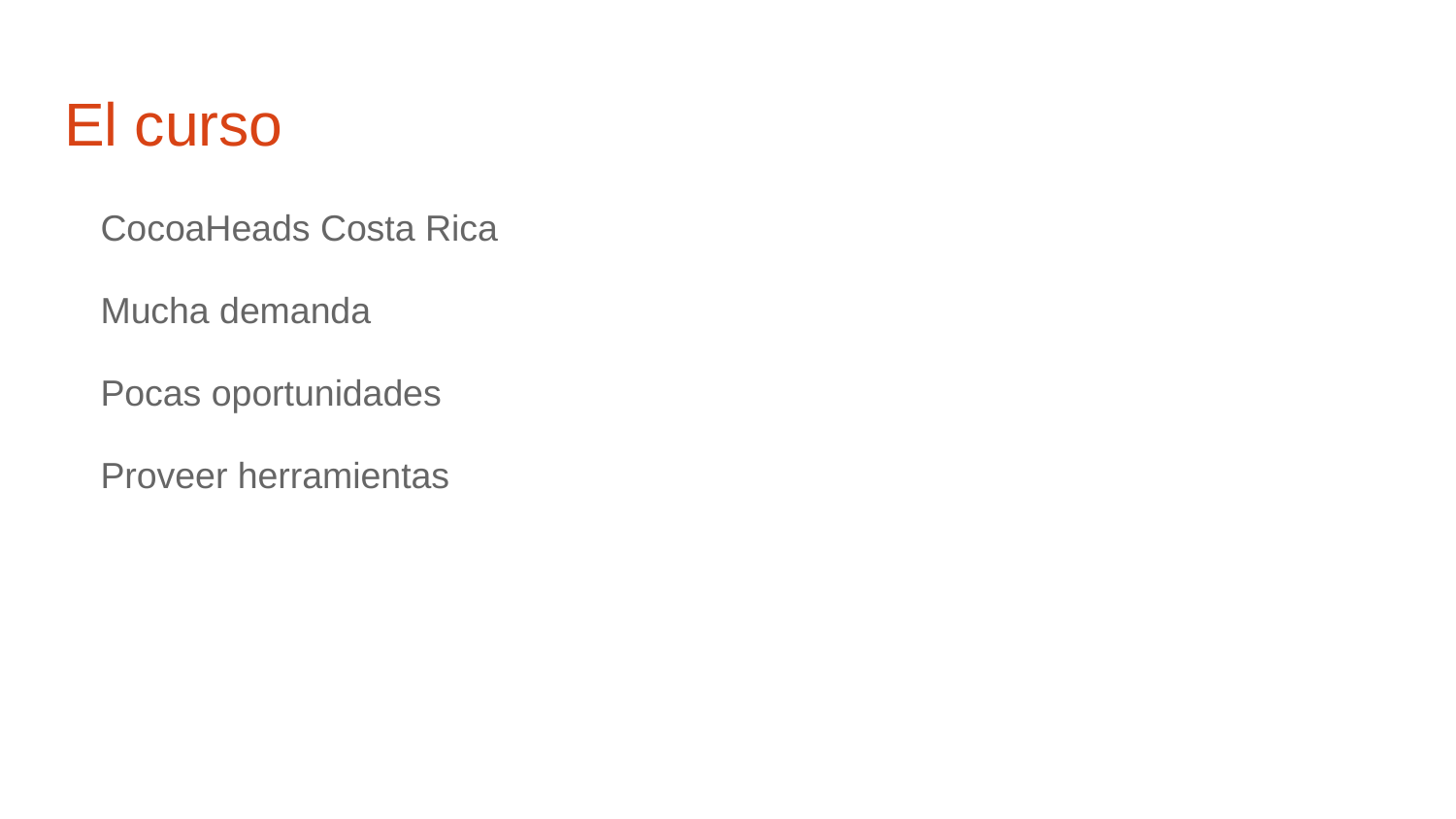

# El curso
CocoaHeads Costa Rica
Mucha demanda
Pocas oportunidades
Proveer herramientas